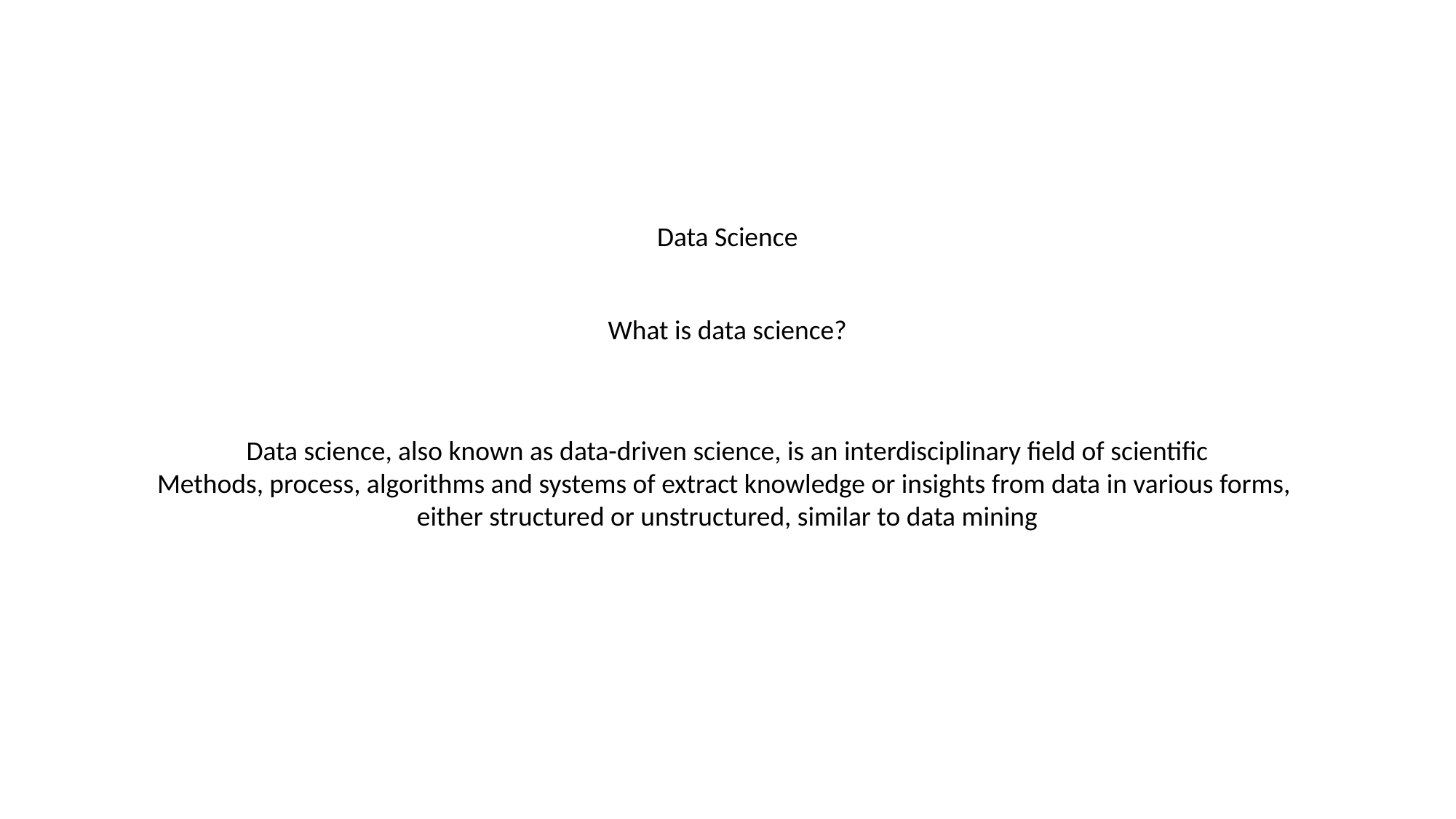

Data Science
What is data science?
Data science, also known as data-driven science, is an interdisciplinary field of scientific
Methods, process, algorithms and systems of extract knowledge or insights from data in various forms,
either structured or unstructured, similar to data mining